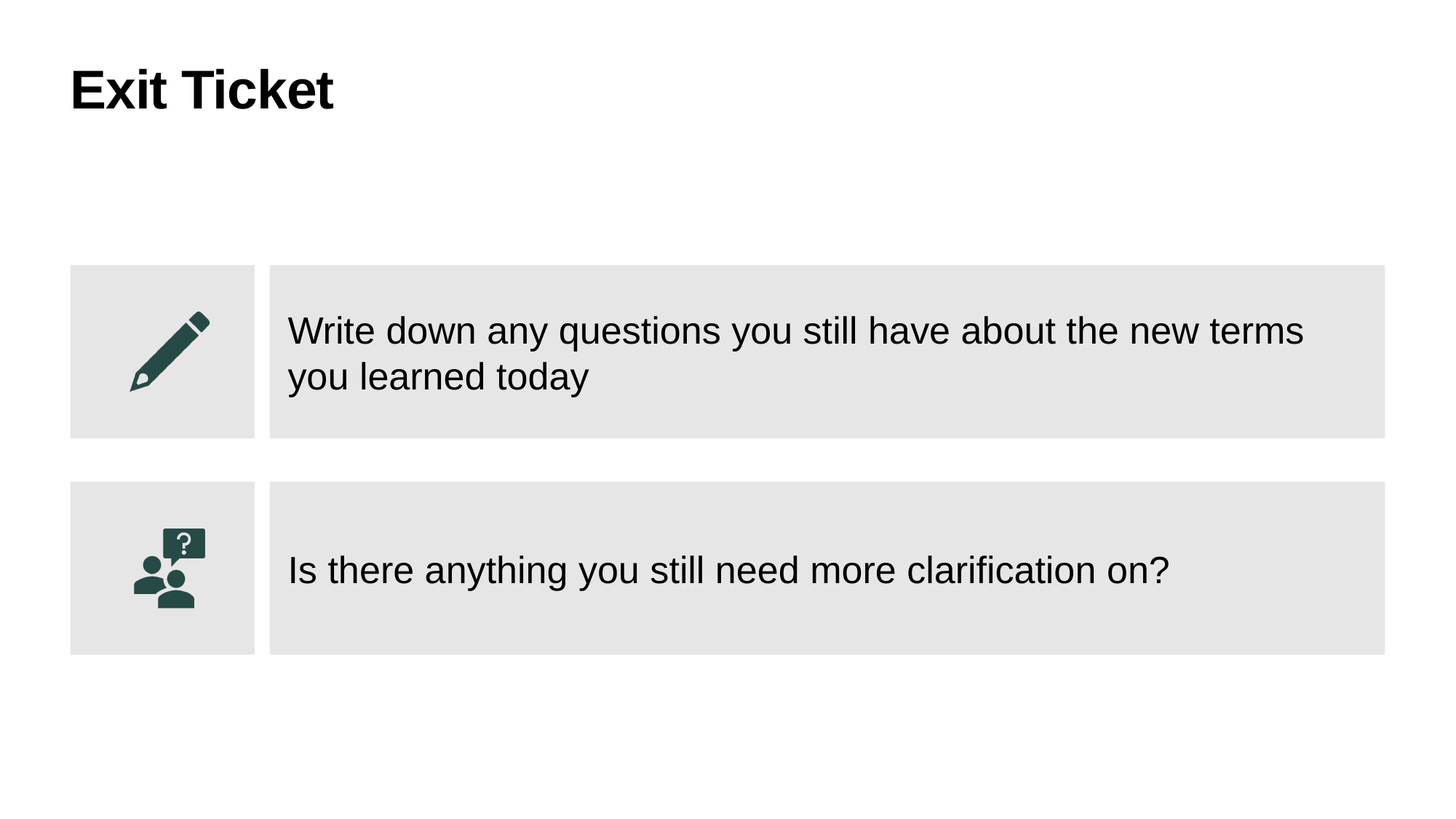

# Exit Ticket

Write down any questions you still have about the new terms you learned today

Is there anything you still need more clarification on?